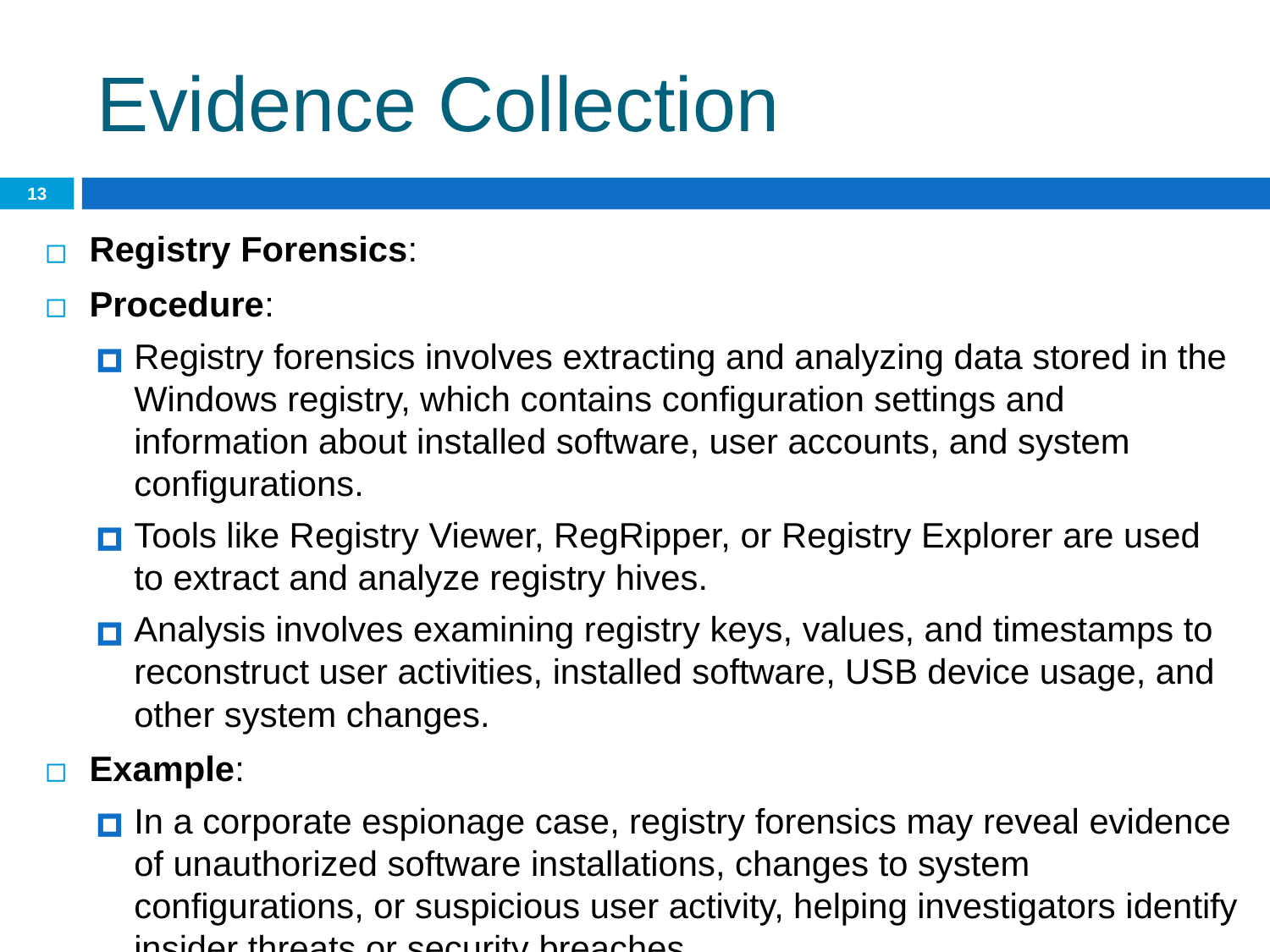

# Evidence Collection
13
Registry Forensics:
Procedure:
Registry forensics involves extracting and analyzing data stored in the Windows registry, which contains configuration settings and information about installed software, user accounts, and system configurations.
Tools like Registry Viewer, RegRipper, or Registry Explorer are used to extract and analyze registry hives.
Analysis involves examining registry keys, values, and timestamps to reconstruct user activities, installed software, USB device usage, and other system changes.
Example:
In a corporate espionage case, registry forensics may reveal evidence of unauthorized software installations, changes to system configurations, or suspicious user activity, helping investigators identify insider threats or security breaches.